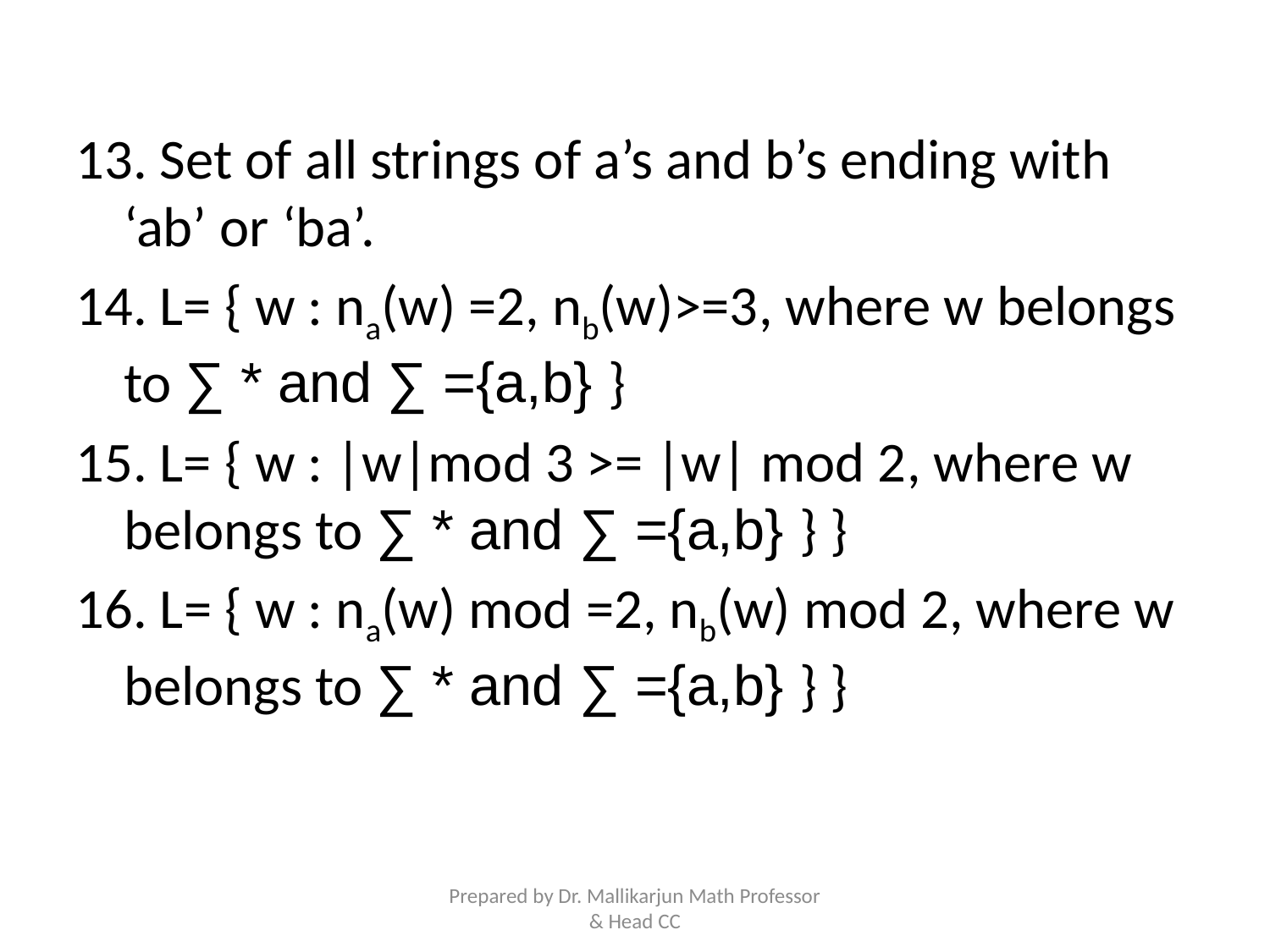

13. Set of all strings of a’s and b’s ending with ‘ab’ or ‘ba’.
14. L= { w : na(w) =2, nb(w)>=3, where w belongs to ∑ * and ∑ ={a,b} }
15. L= { w : |w|mod 3 >= |w| mod 2, where w belongs to ∑ * and ∑ ={a,b} } }
16. L= { w : na(w) mod =2, nb(w) mod 2, where w belongs to ∑ * and ∑ ={a,b} } }

Prepared by Dr. Mallikarjun Math Professor & Head CC